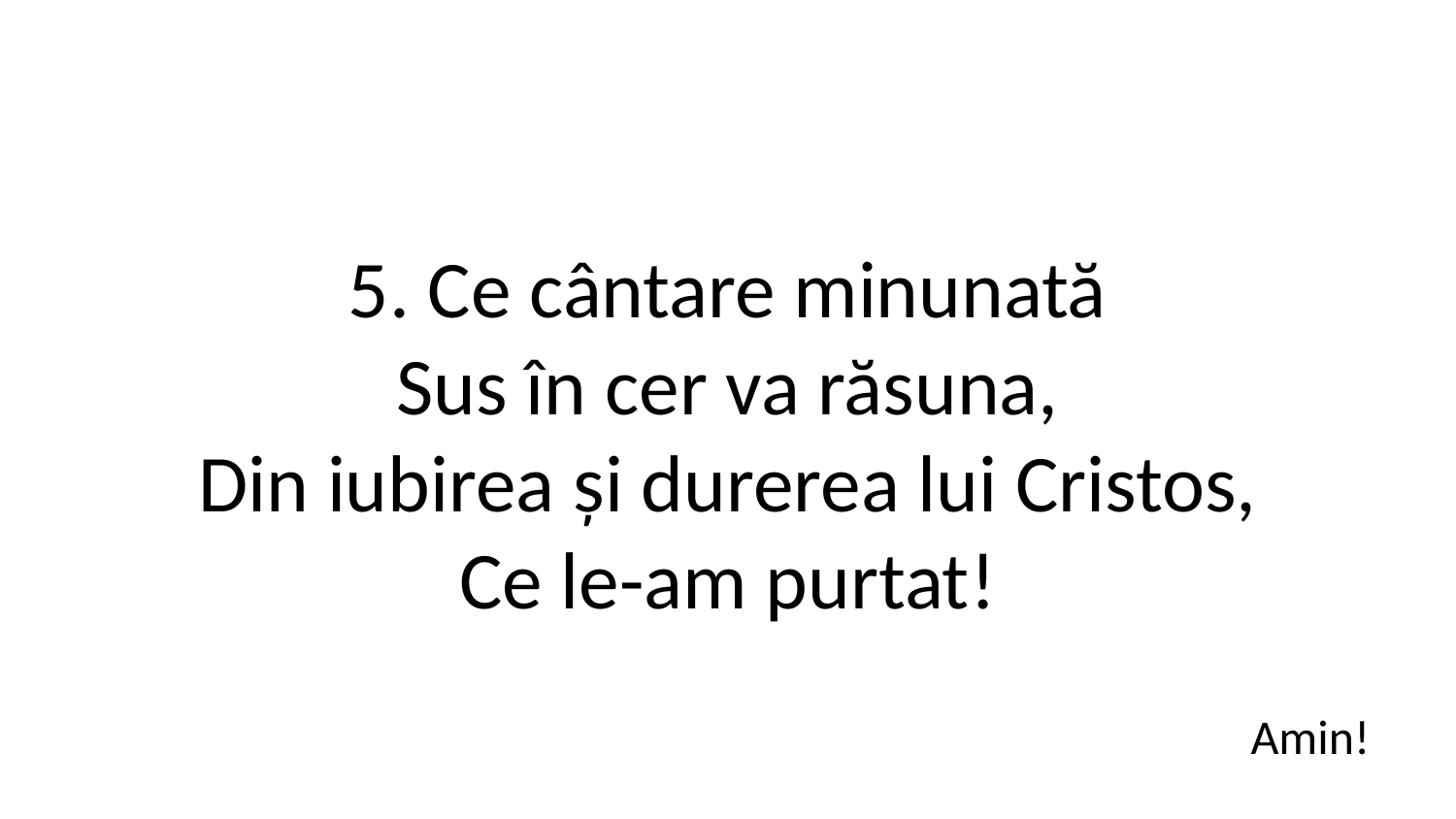

5. Ce cântare minunată
Sus în cer va răsuna,
Din iubirea și durerea lui Cristos,
Ce le-am purtat!

Amin!